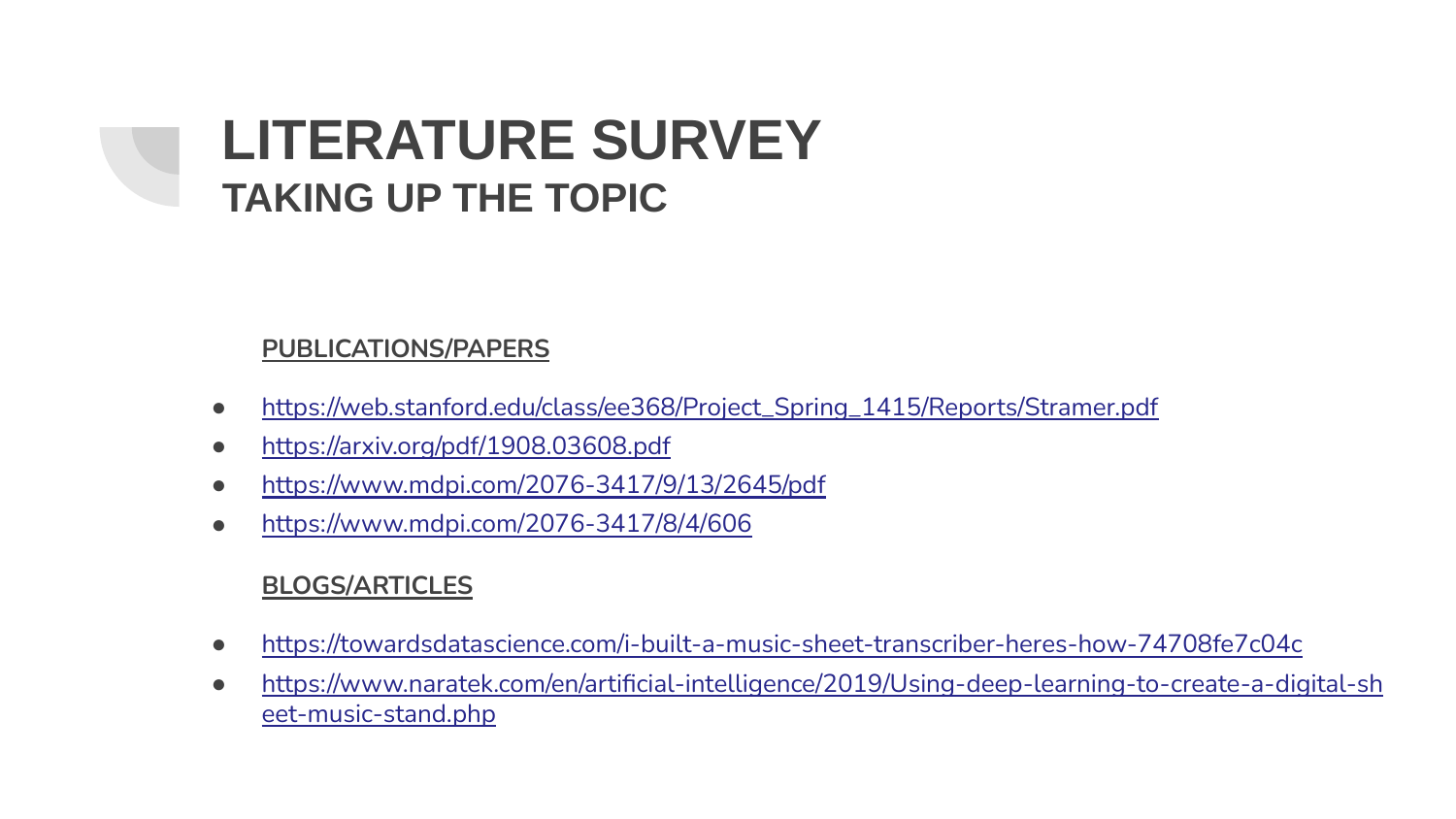

# LITERATURE SURVEY
TAKING UP THE TOPIC
PUBLICATIONS/PAPERS
https://web.stanford.edu/class/ee368/Project_Spring_1415/Reports/Stramer.pdf
https://arxiv.org/pdf/1908.03608.pdf
https://www.mdpi.com/2076-3417/9/13/2645/pdf
https://www.mdpi.com/2076-3417/8/4/606
BLOGS/ARTICLES
https://towardsdatascience.com/i-built-a-music-sheet-transcriber-heres-how-74708fe7c04c
https://www.naratek.com/en/artificial-intelligence/2019/Using-deep-learning-to-create-a-digital-sheet-music-stand.php